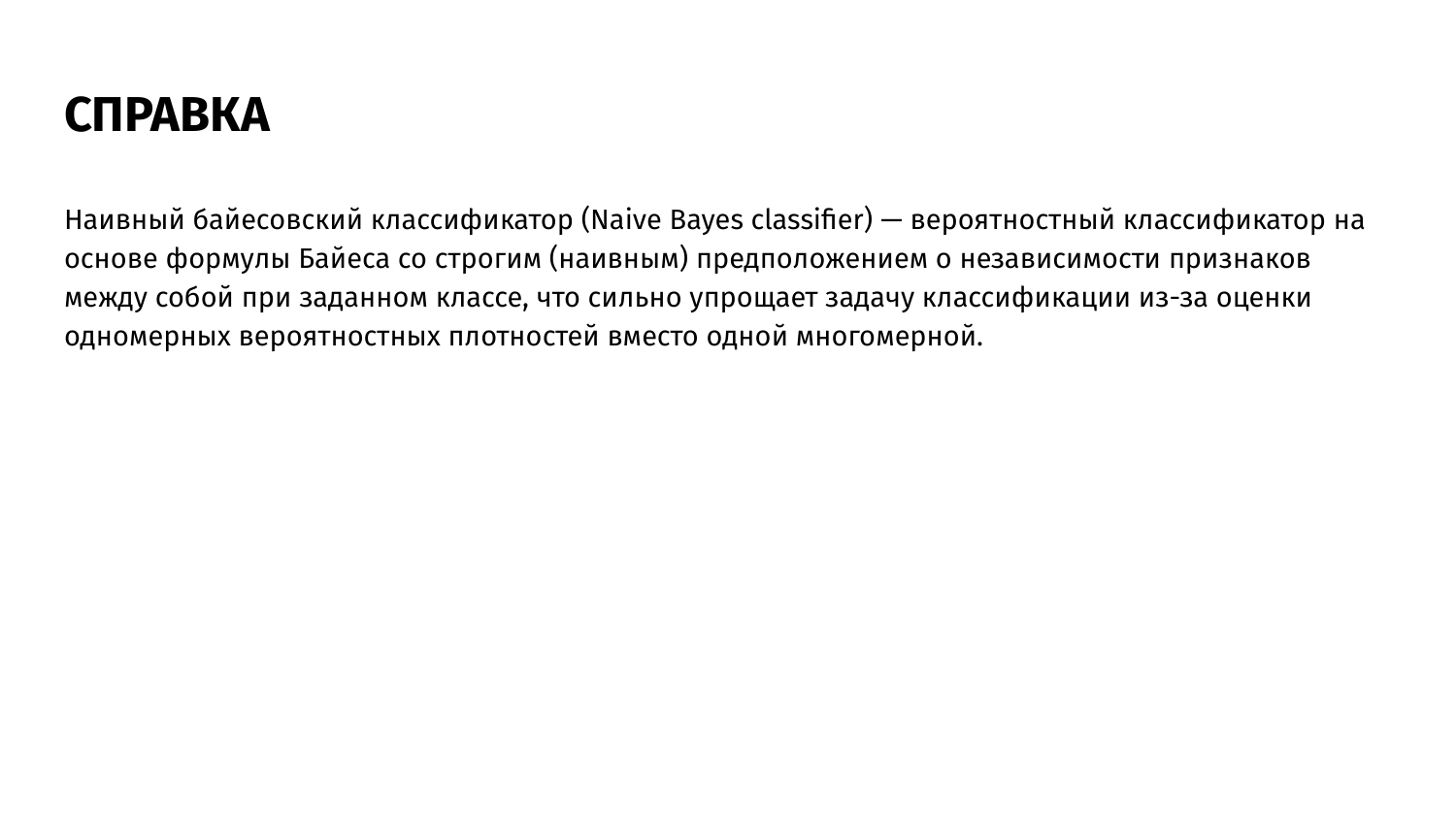

# СПРАВКА
Наивный байесовский классификатор (Naive Bayes classifier) — вероятностный классификатор на основе формулы Байеса со строгим (наивным) предположением о независимости признаков между собой при заданном классе, что сильно упрощает задачу классификации из-за оценки одномерных вероятностных плотностей вместо одной многомерной.